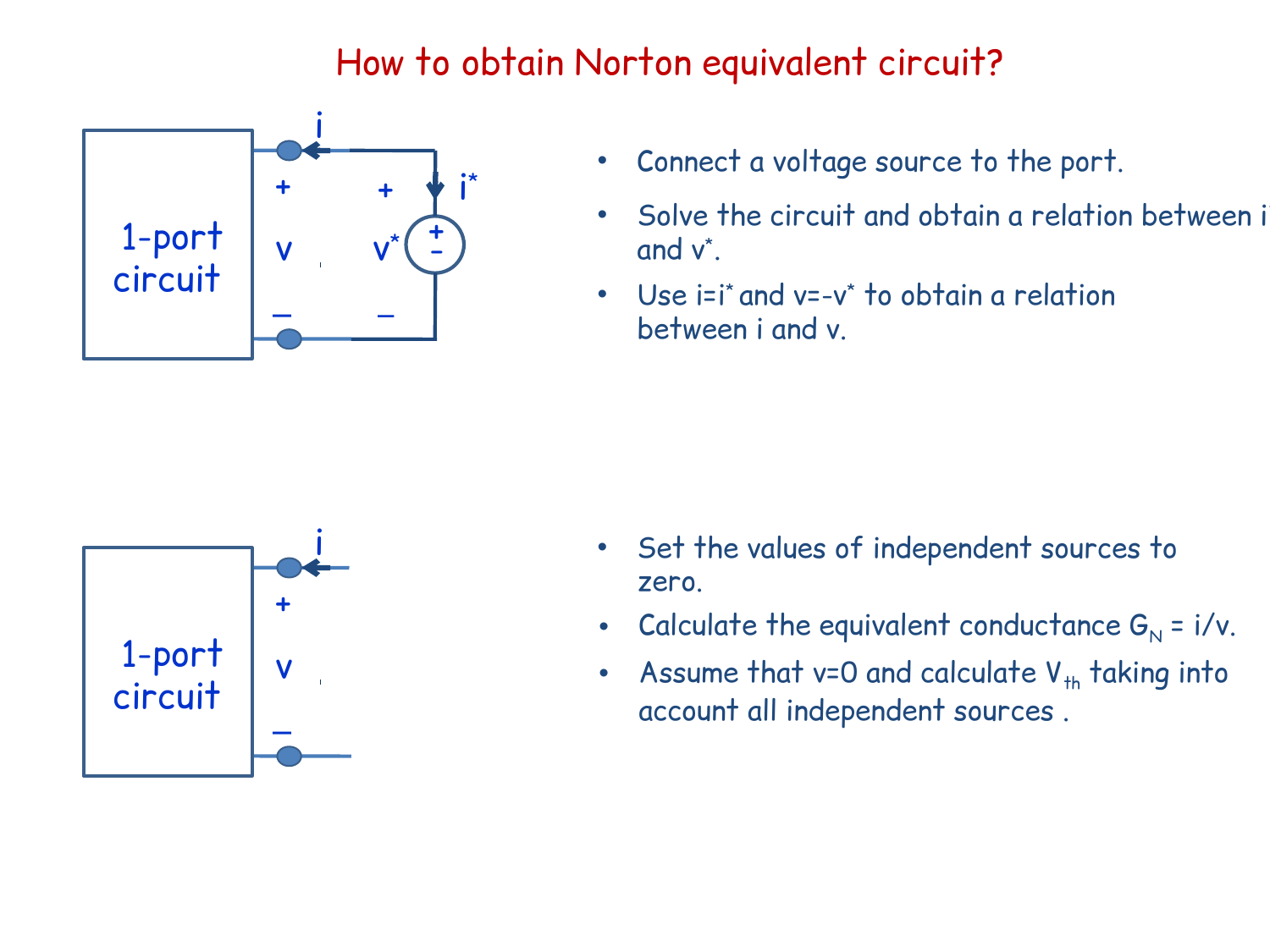

How to obtain Norton equivalent circuit?
i

+
v
_

1-port
circuit
Connect a voltage source to the port.
i*
+
Solve the circuit and obtain a relation between i* and v*.

v*
+
-
Use i=i* and v=-v* to obtain a relation between i and v.
_
i

+
v
_

1-port
circuit
Set the values of independent sources to zero.
Calculate the equivalent conductance GN = i/v.
Assume that v=0 and calculate Vth taking into account all independent sources .